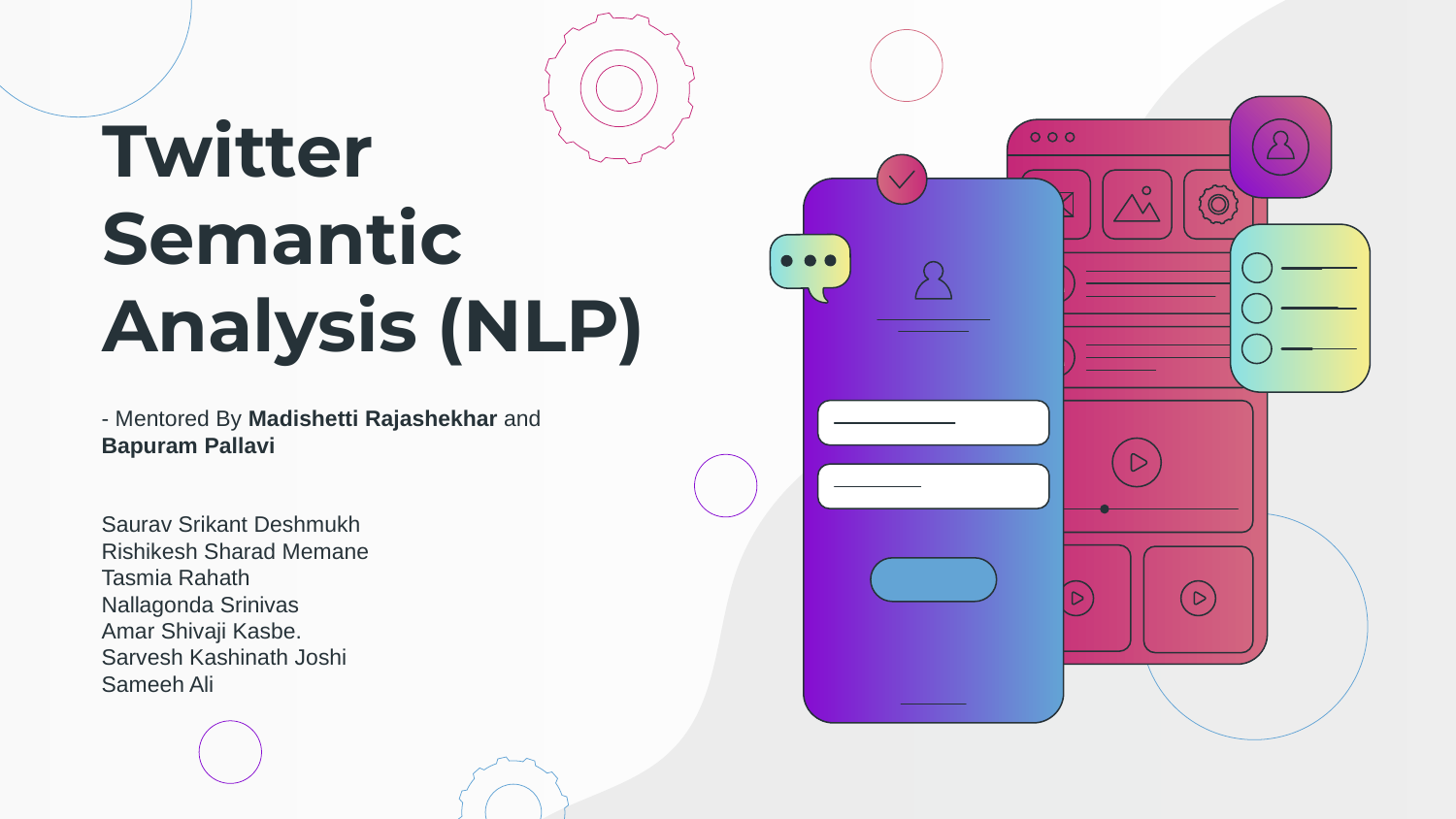

# Twitter Semantic Analysis (NLP)

- Mentored By Madishetti Rajashekhar and
Bapuram Pallavi
Saurav Srikant Deshmukh
Rishikesh Sharad Memane
Tasmia Rahath
Nallagonda Srinivas
Amar Shivaji Kasbe.
Sarvesh Kashinath Joshi
Sameeh Ali